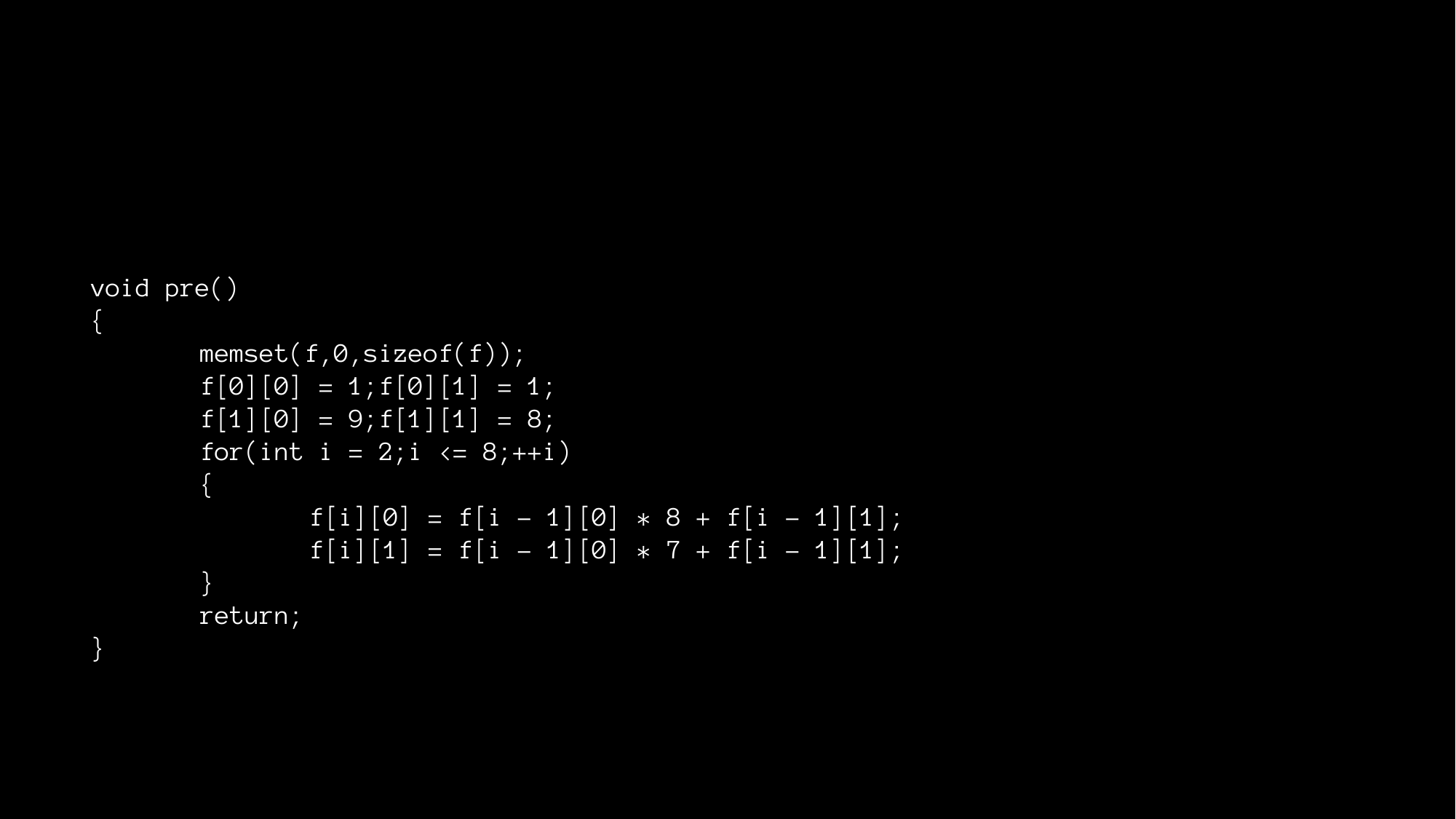

#
void pre()
{
	memset(f,0,sizeof(f));
	f[0][0] = 1;f[0][1] = 1;
	f[1][0] = 9;f[1][1] = 8;
	for(int i = 2;i <= 8;++i)
	{
		f[i][0] = f[i - 1][0] * 8 + f[i - 1][1];
		f[i][1] = f[i - 1][0] * 7 + f[i - 1][1];
	}
	return;
}